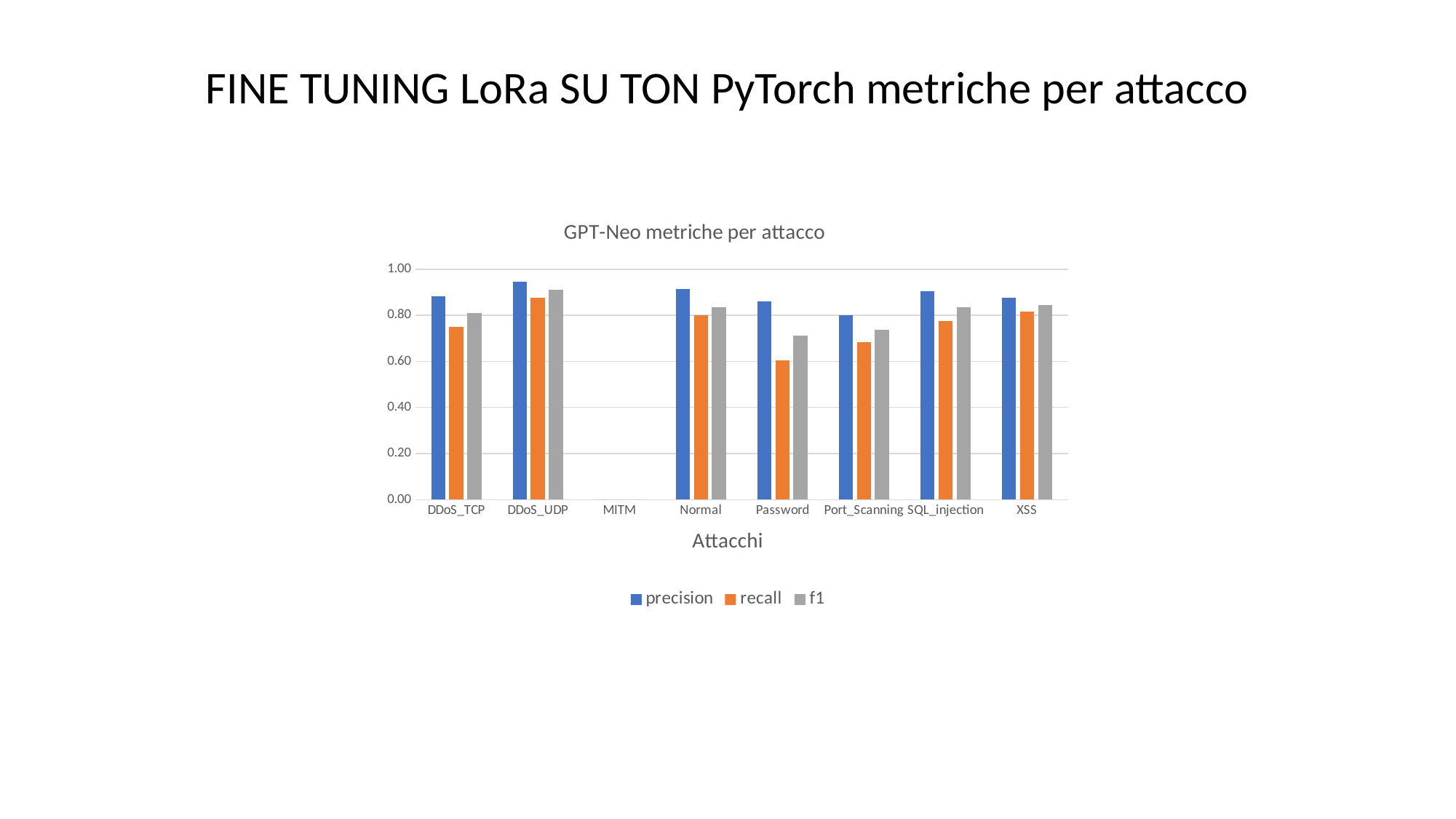

# FINE TUNING LoRa SU TON PyTorch metriche per attacco

### Chart: GPT-Neo metriche per attacco

| Category | precision | recall | f1 |
|---|---|---|---|
| DDoS_TCP | 0.8814 | 0.7482 | 0.8093 |
| DDoS_UDP | 0.947 | 0.8773 | 0.9108 |
| MITM | 0.0 | 0.0 | 0.0 |
| Normal | 0.9153 | 0.8 | 0.8358 |
| Password | 0.8617 | 0.6045 | 0.7105 |
| Port_Scanning | 0.8 | 0.6822 | 0.7364 |
| SQL_injection | 0.906 | 0.7737 | 0.8346 |
| XSS | 0.875 | 0.8151 | 0.844 |